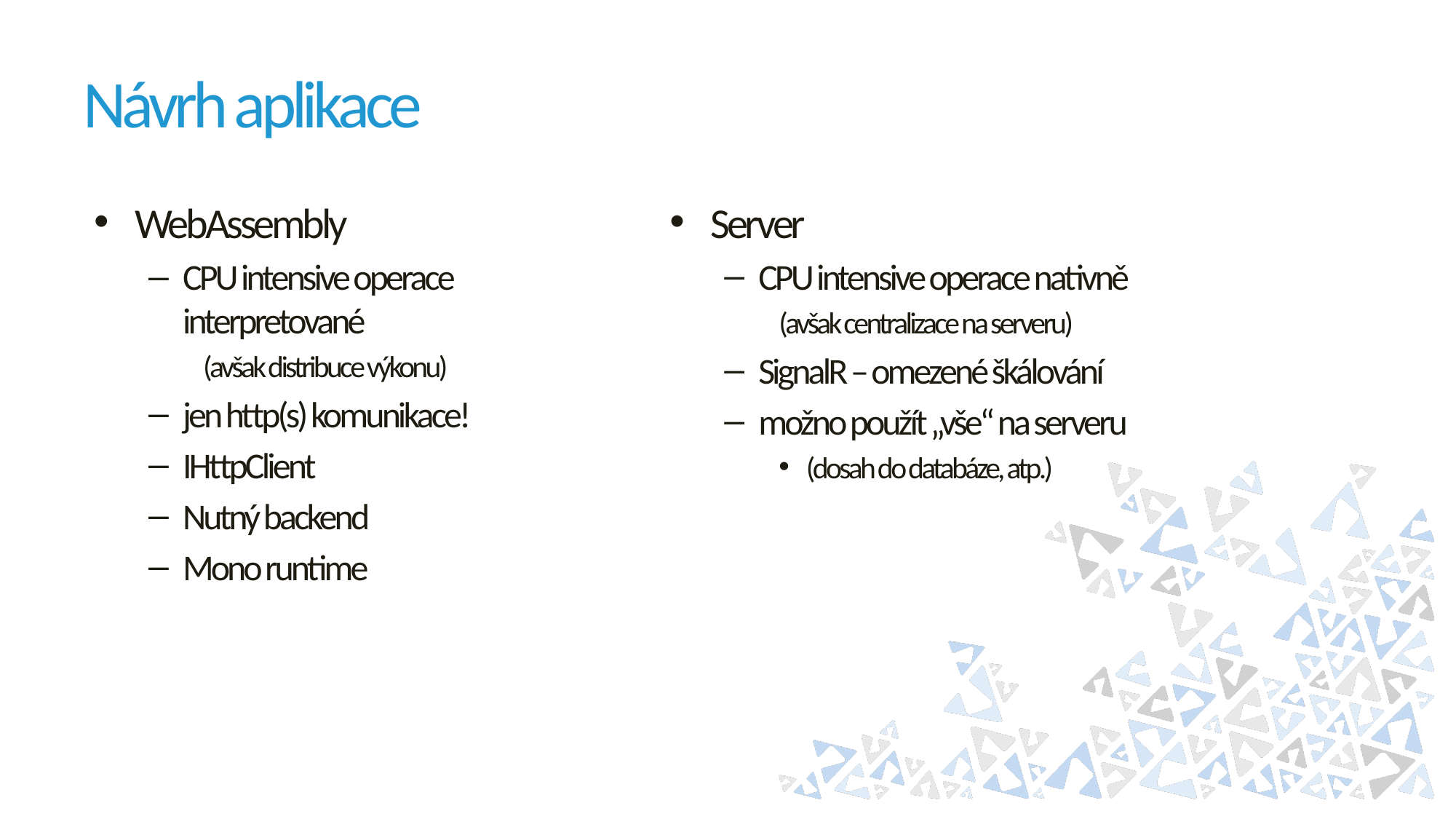

# Návrh aplikace
WebAssembly
CPU intensive operace interpretované
(avšak distribuce výkonu)
jen http(s) komunikace!
IHttpClient
Nutný backend
Mono runtime

Server
CPU intensive operace nativně
(avšak centralizace na serveru)
SignalR – omezené škálování
možno použít „vše“ na serveru
(dosah do databáze, atp.)